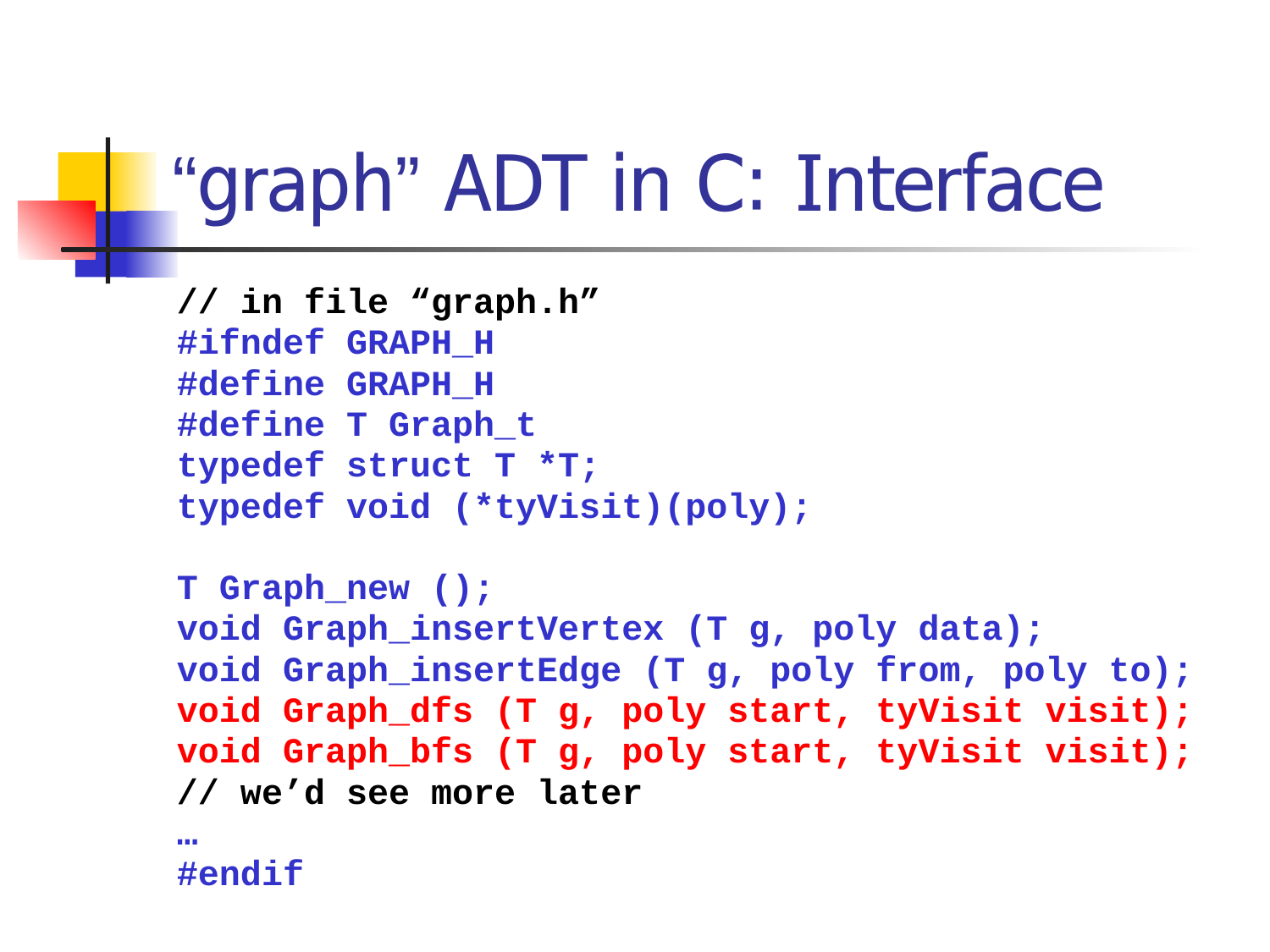

# “graph” ADT in C: Interface
// in file “graph.h”
#ifndef GRAPH_H
#define GRAPH_H
#define T Graph_t
typedef struct T *T;
typedef void (*tyVisit)(poly);

T Graph_new ();
void Graph_insertVertex (T g, poly data);
void Graph_insertEdge (T g, poly from, poly to);
void Graph_dfs (T g, poly start, tyVisit visit);
void Graph_bfs (T g, poly start, tyVisit visit);
// we’d see more later
…
#endif